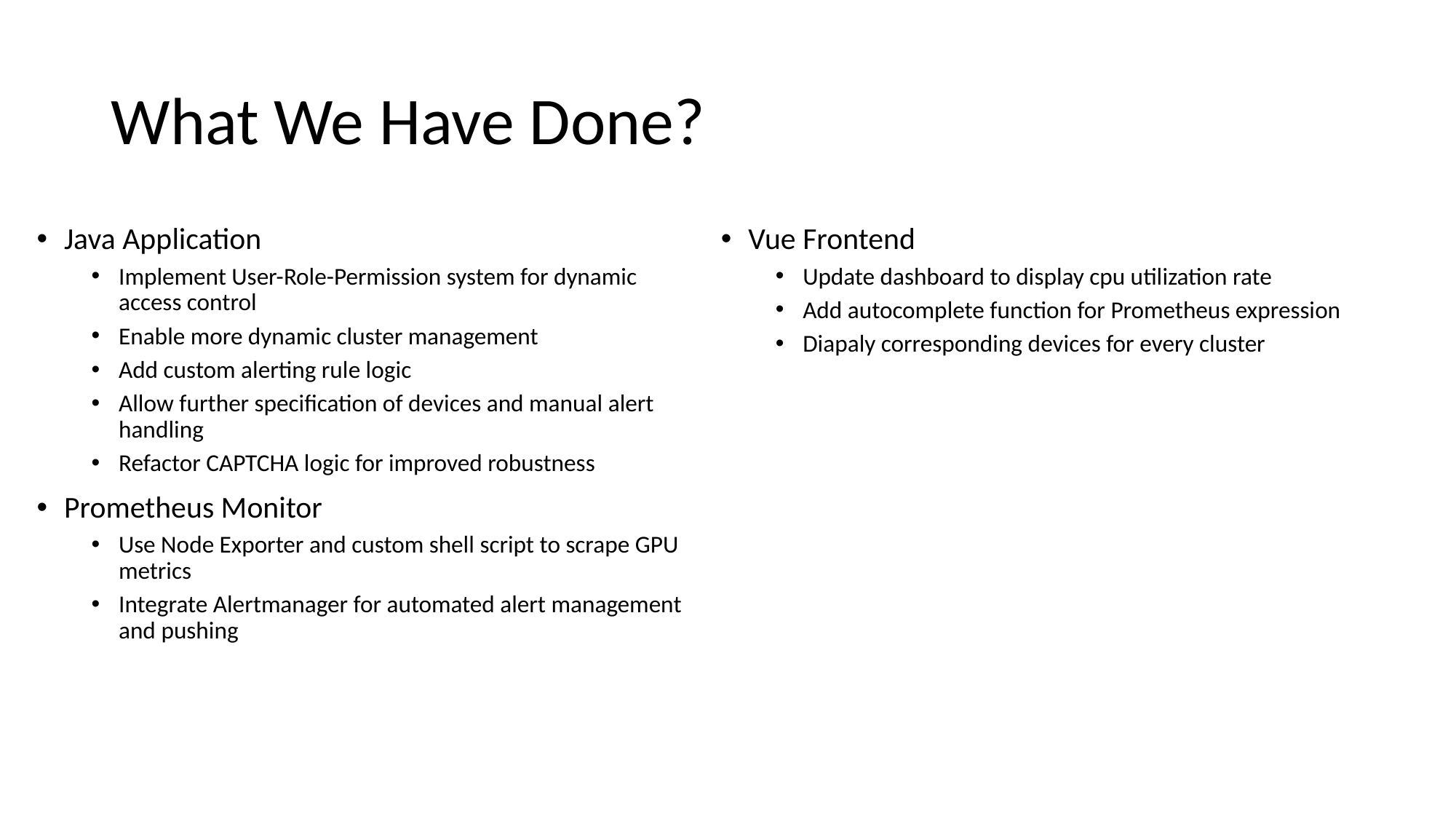

# What We Have Done?
Java Application
Implement User-Role-Permission system for dynamic access control
Enable more dynamic cluster management
Add custom alerting rule logic
Allow further specification of devices and manual alert handling
Refactor CAPTCHA logic for improved robustness
Prometheus Monitor
Use Node Exporter and custom shell script to scrape GPU metrics
Integrate Alertmanager for automated alert management and pushing

Vue Frontend
Update dashboard to display cpu utilization rate
Add autocomplete function for Prometheus expression
Diapaly corresponding devices for every cluster